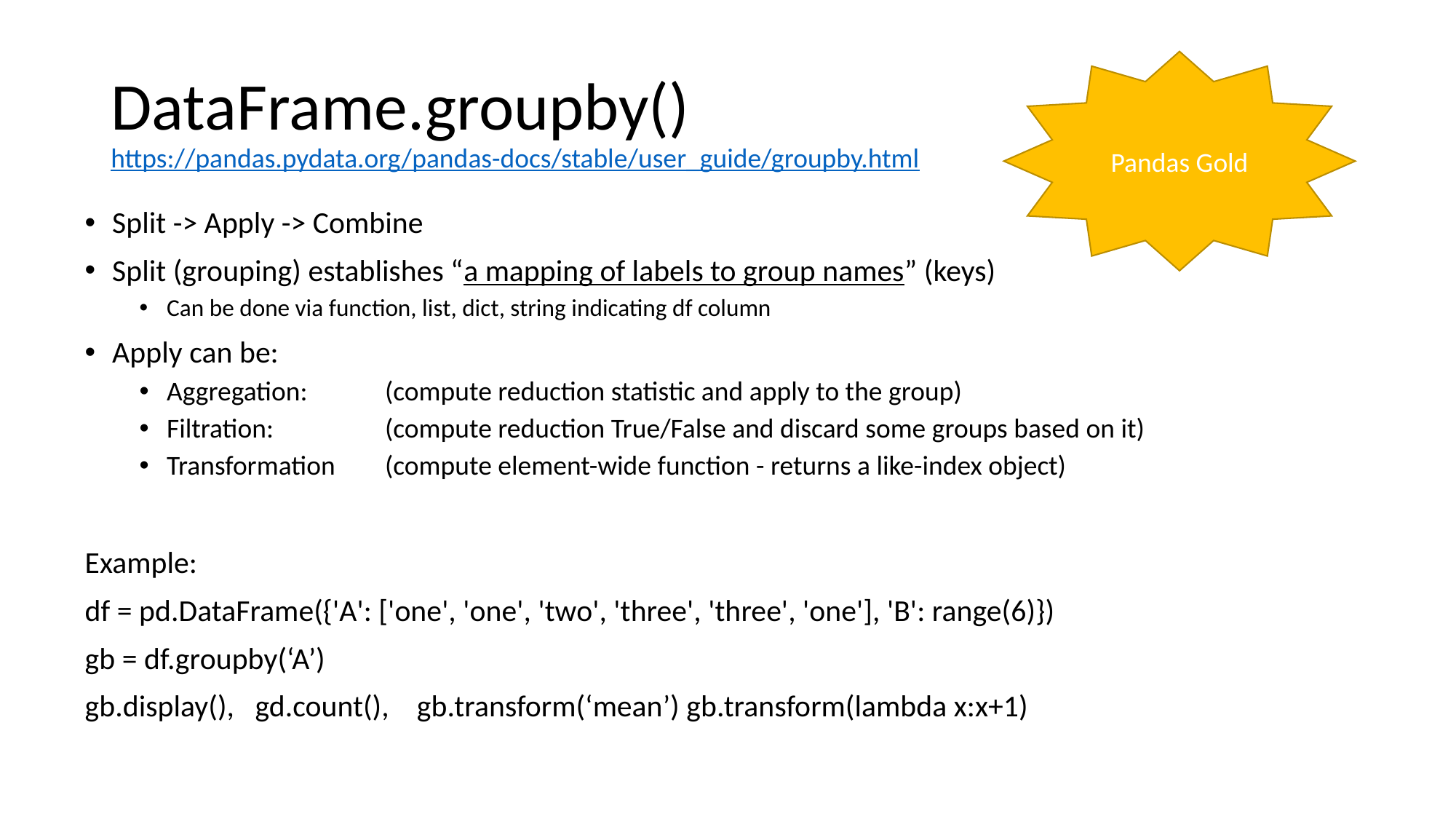

# DataFrame.groupby() https://pandas.pydata.org/pandas-docs/stable/user_guide/groupby.html
Pandas Gold
Split -> Apply -> Combine
Split (grouping) establishes “a mapping of labels to group names” (keys)
Can be done via function, list, dict, string indicating df column
Apply can be:
Aggregation:	(compute reduction statistic and apply to the group)
Filtration:		(compute reduction True/False and discard some groups based on it)
Transformation	(compute element-wide function - returns a like-index object)

Example:
df = pd.DataFrame({'A': ['one', 'one', 'two', 'three', 'three', 'one'], 'B': range(6)})
gb = df.groupby(‘A’)
gb.display(),   gd.count(),    gb.transform(‘mean’) gb.transform(lambda x:x+1)